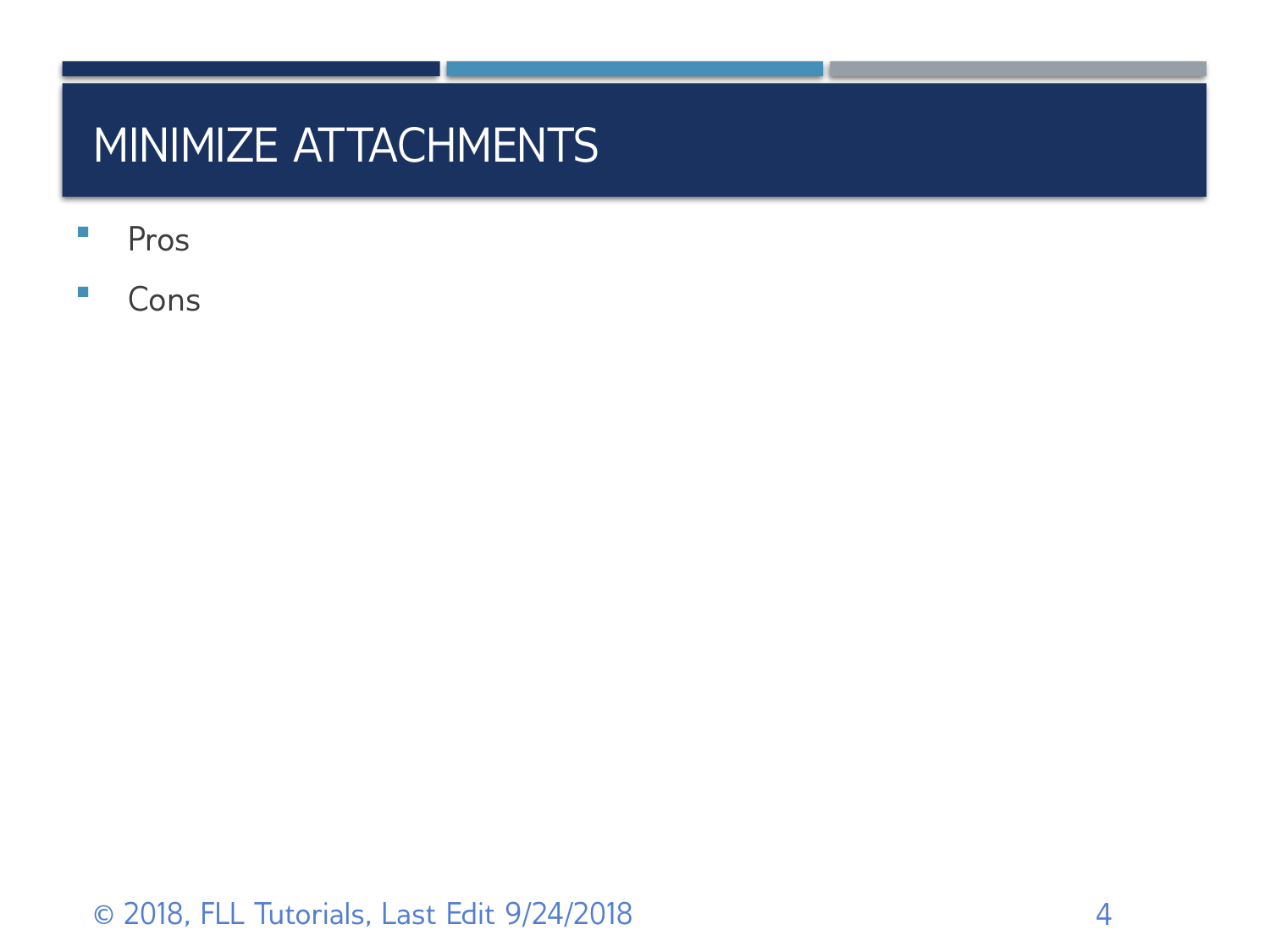

# MINIMIZE ATTACHMENTS
Pros
Cons
© 2018, FLL Tutorials, Last Edit 9/24/2018
4